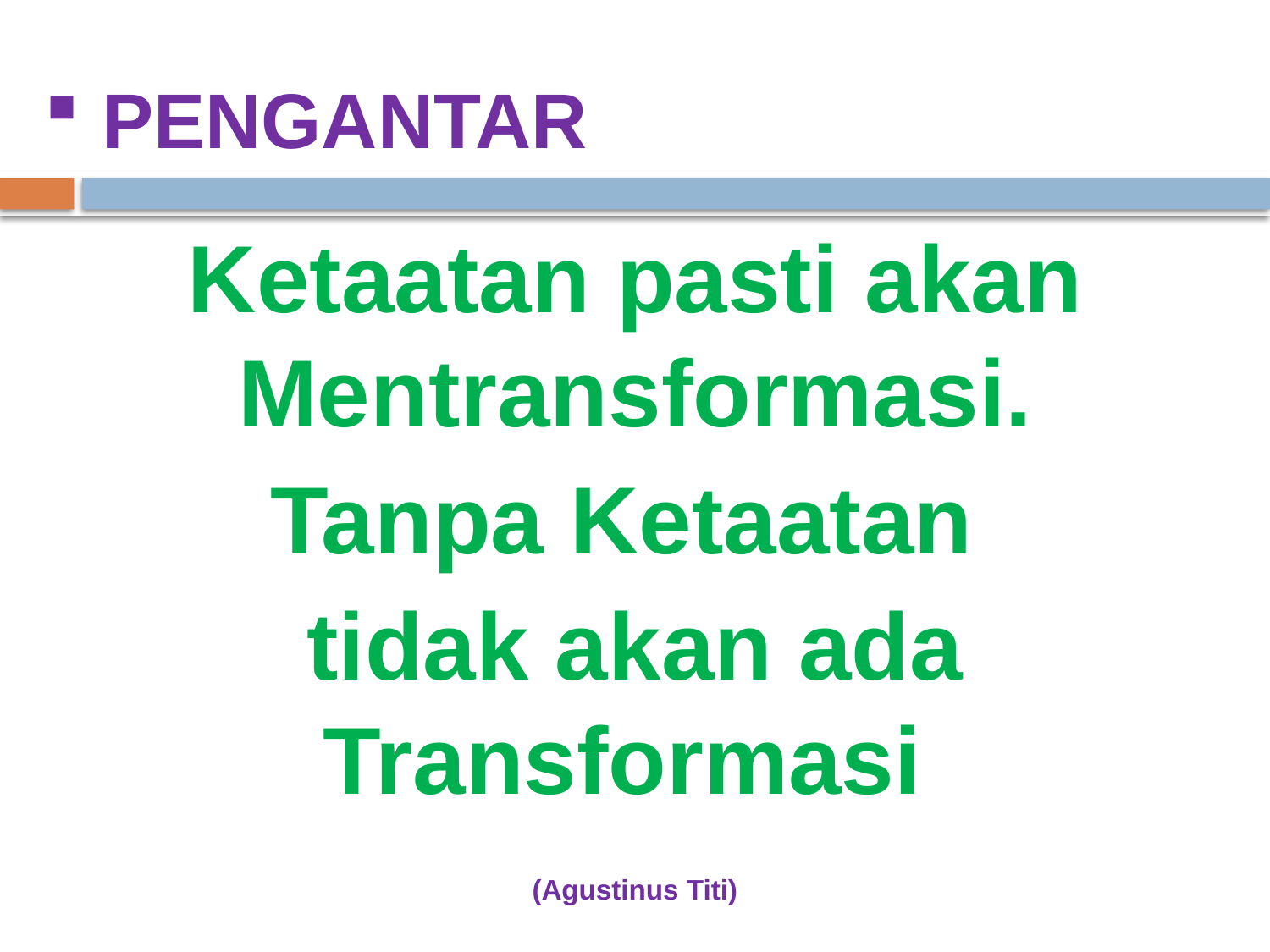

# PENGANTAR
Ketaatan pasti akan Mentransformasi.
Tanpa Ketaatan
tidak akan ada Transformasi

(Agustinus Titi)